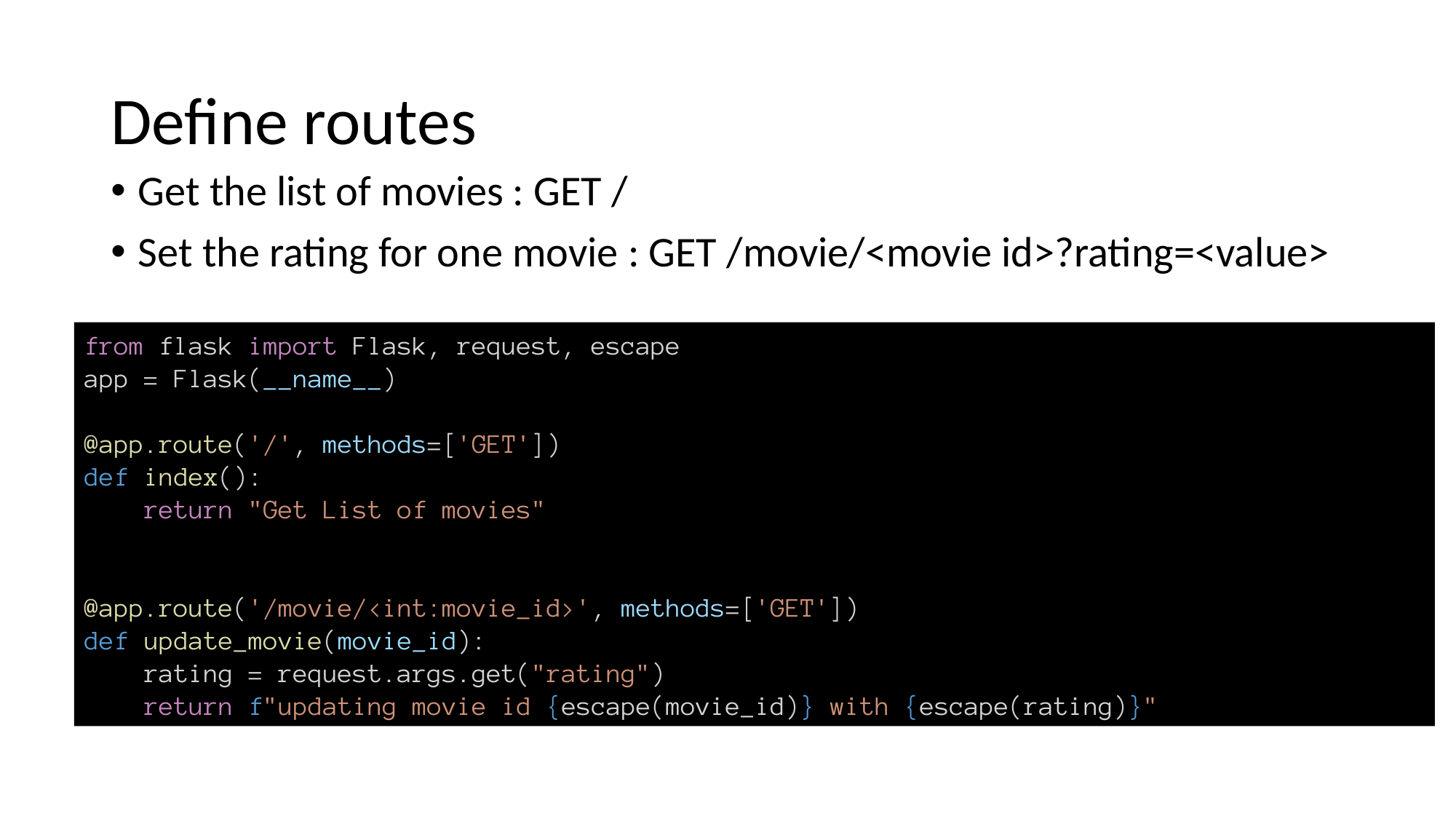

# Define routes
Get the list of movies : GET /
Set the rating for one movie : GET /movie/<movie id>?rating=<value>
from flask import Flask, request, escape
app = Flask(__name__)
@app.route('/', methods=['GET'])
def index():
    return "Get List of movies"
@app.route('/movie/<int:movie_id>', methods=['GET'])
def update_movie(movie_id):
    rating = request.args.get("rating")
    return f"updating movie id {escape(movie_id)} with {escape(rating)}"